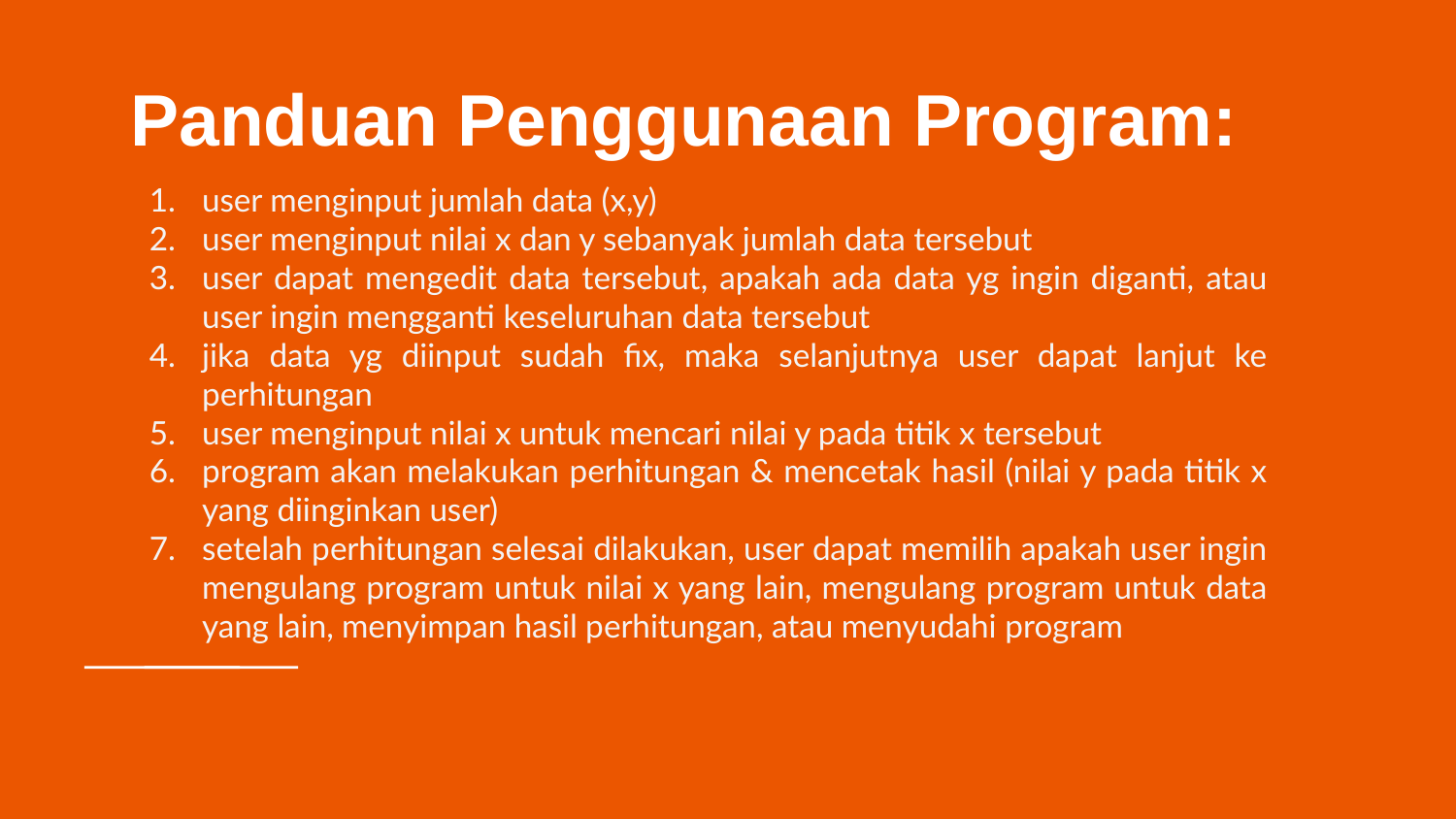

# Panduan Penggunaan Program:
user menginput jumlah data (x,y)
user menginput nilai x dan y sebanyak jumlah data tersebut
user dapat mengedit data tersebut, apakah ada data yg ingin diganti, atau user ingin mengganti keseluruhan data tersebut
jika data yg diinput sudah fix, maka selanjutnya user dapat lanjut ke perhitungan
user menginput nilai x untuk mencari nilai y pada titik x tersebut
program akan melakukan perhitungan & mencetak hasil (nilai y pada titik x yang diinginkan user)
setelah perhitungan selesai dilakukan, user dapat memilih apakah user ingin mengulang program untuk nilai x yang lain, mengulang program untuk data yang lain, menyimpan hasil perhitungan, atau menyudahi program